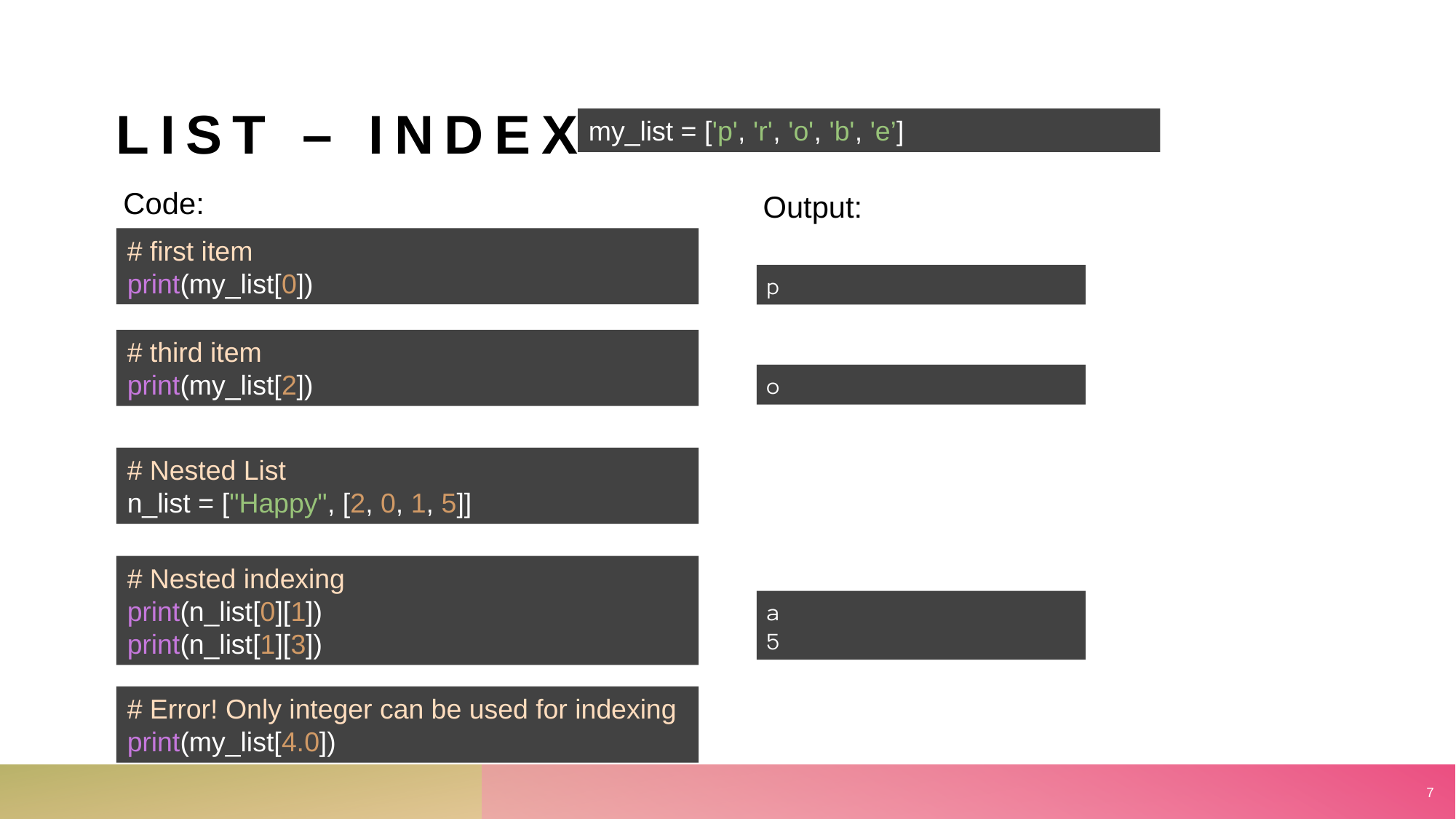

LIST – Index
my_list = ['p', 'r', 'o', 'b', 'e’]
Code:
Output:
# first item
print(my_list[0])
p
# third item print(my_list[2])
o
# Nested List n_list = ["Happy", [2, 0, 1, 5]]
# Nested indexing print(n_list[0][1]) print(n_list[1][3])
a
5
# Error! Only integer can be used for indexing print(my_list[4.0])
7